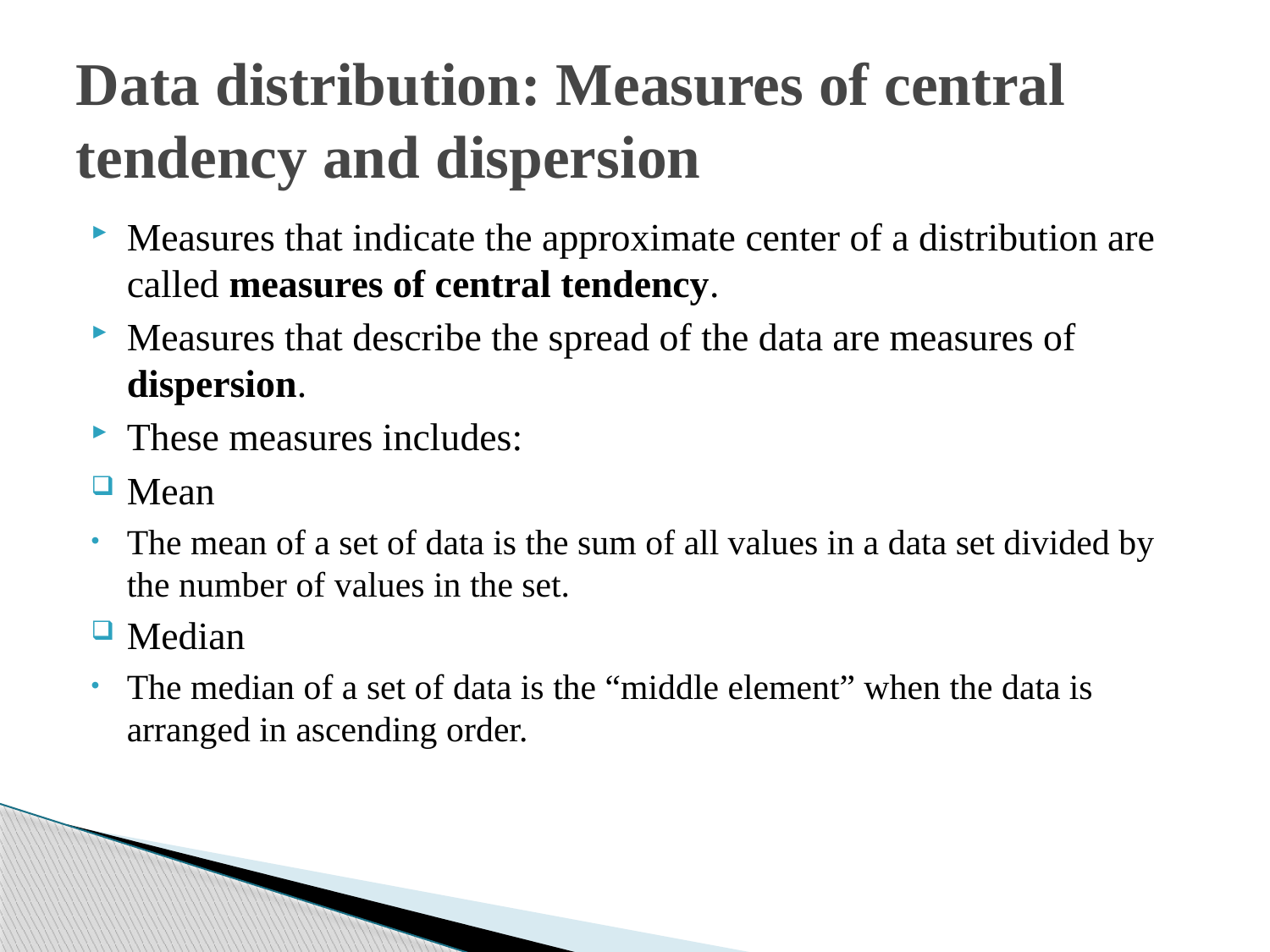

# Data distribution: Measures of central tendency and dispersion
Measures that indicate the approximate center of a distribution are called measures of central tendency.
Measures that describe the spread of the data are measures of dispersion.
These measures includes:
Mean
The mean of a set of data is the sum of all values in a data set divided by the number of values in the set.
Median
The median of a set of data is the “middle element” when the data is arranged in ascending order.